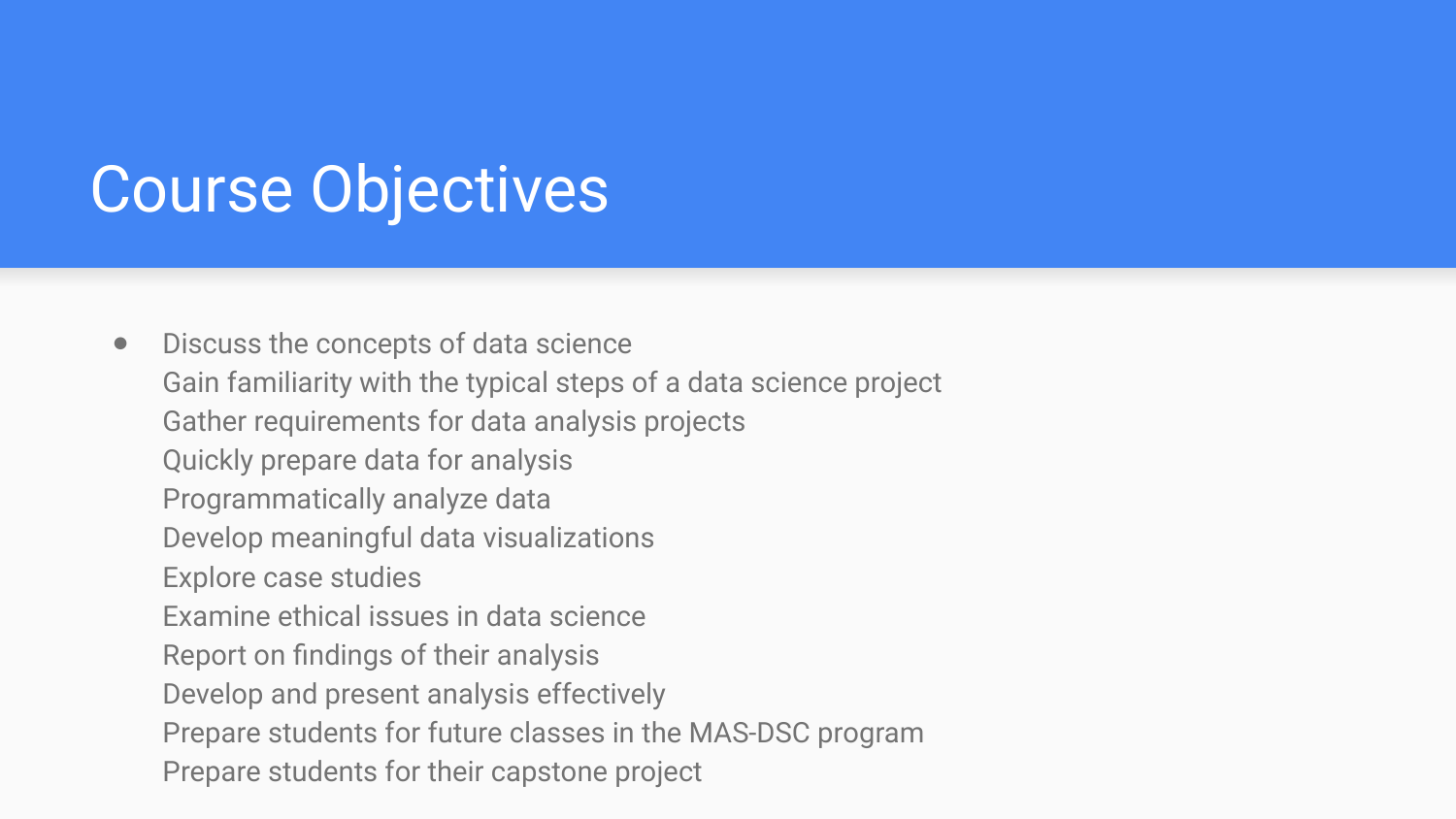

# Course Objectives
Discuss the concepts of data science
Gain familiarity with the typical steps of a data science project
Gather requirements for data analysis projects
Quickly prepare data for analysis
Programmatically analyze data
Develop meaningful data visualizations
Explore case studies
Examine ethical issues in data science
Report on findings of their analysis
Develop and present analysis effectively
Prepare students for future classes in the MAS-DSC program
Prepare students for their capstone project